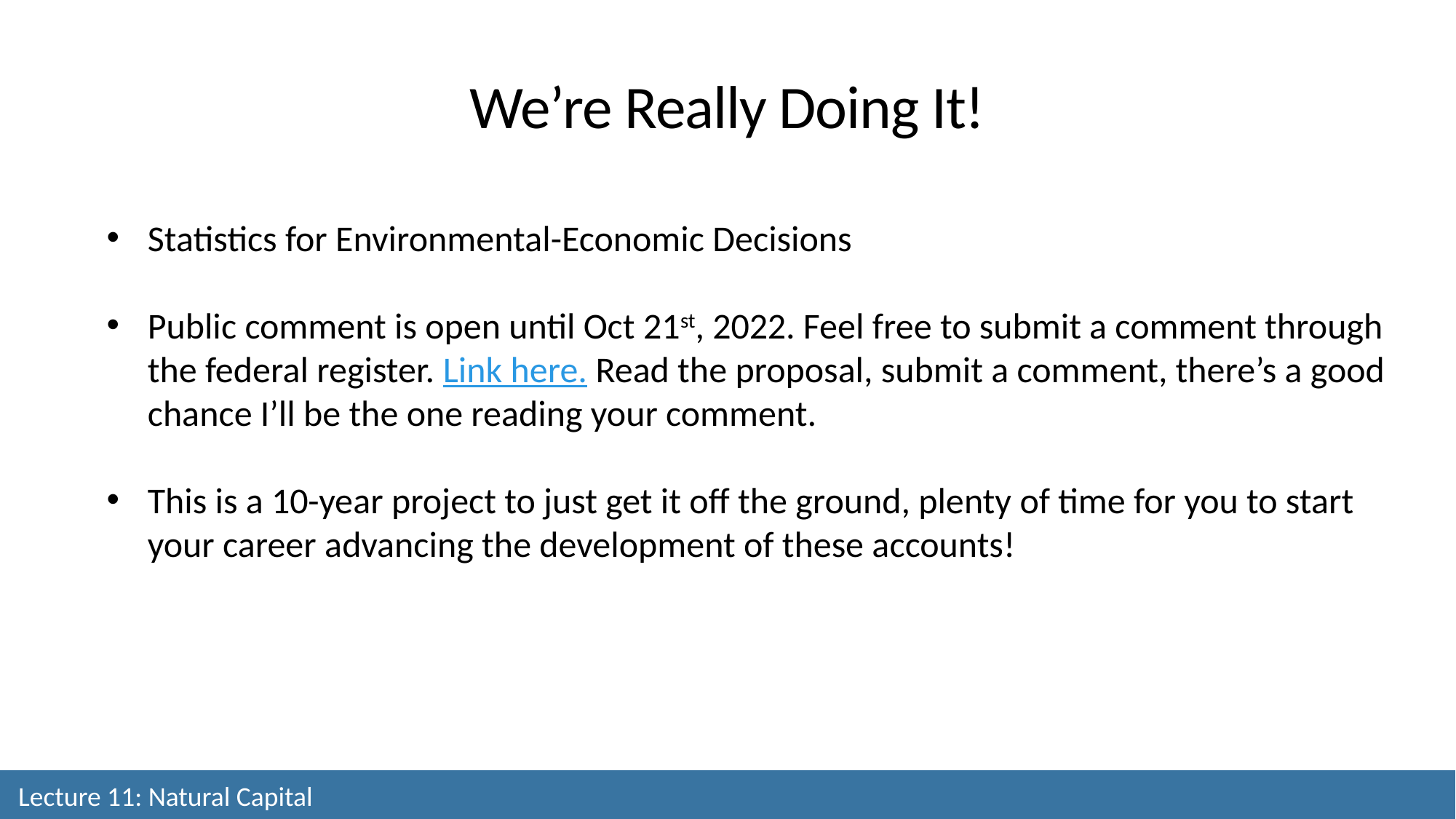

We’re Really Doing It!

Statistics for Environmental-Economic Decisions

Public comment is open until Oct 21st, 2022. Feel free to submit a comment through the federal register. Link here. Read the proposal, submit a comment, there’s a good chance I’ll be the one reading your comment.

This is a 10-year project to just get it off the ground, plenty of time for you to start your career advancing the development of these accounts!